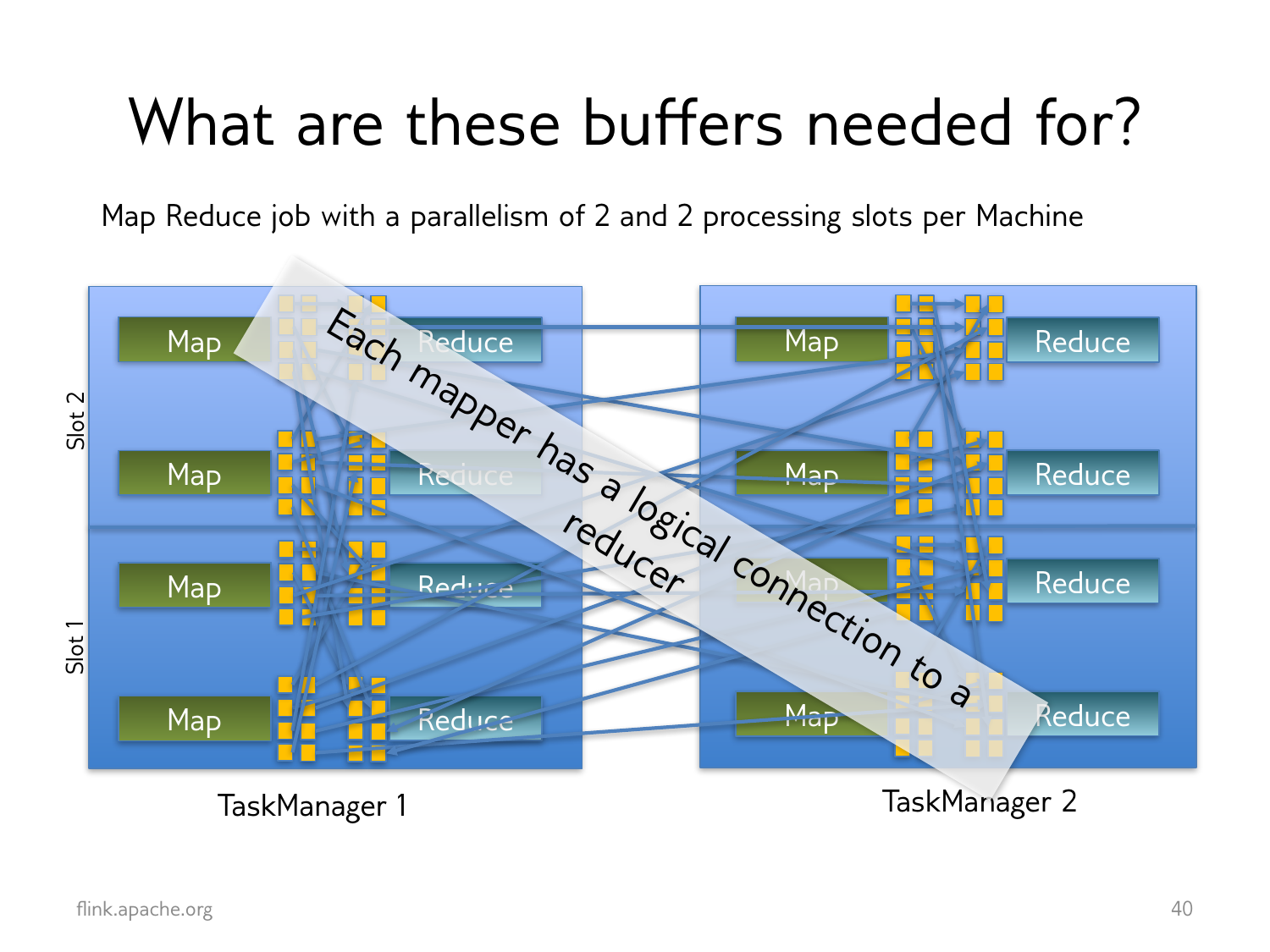

# What are these buffers needed for?
Map Reduce job with a parallelism of 2 and 2 processing slots per Machine

Map
Map
Reduce
Reduce

Slot 2

Reduce
Map
Reduce
Map

Each mapper has a logical connection to a reducer

Map
Reduce

Map
Reduce

Slot 1

Reduce
Map

Reduce
Map

TaskManager 2
TaskManager 1
flink.apache.org
40